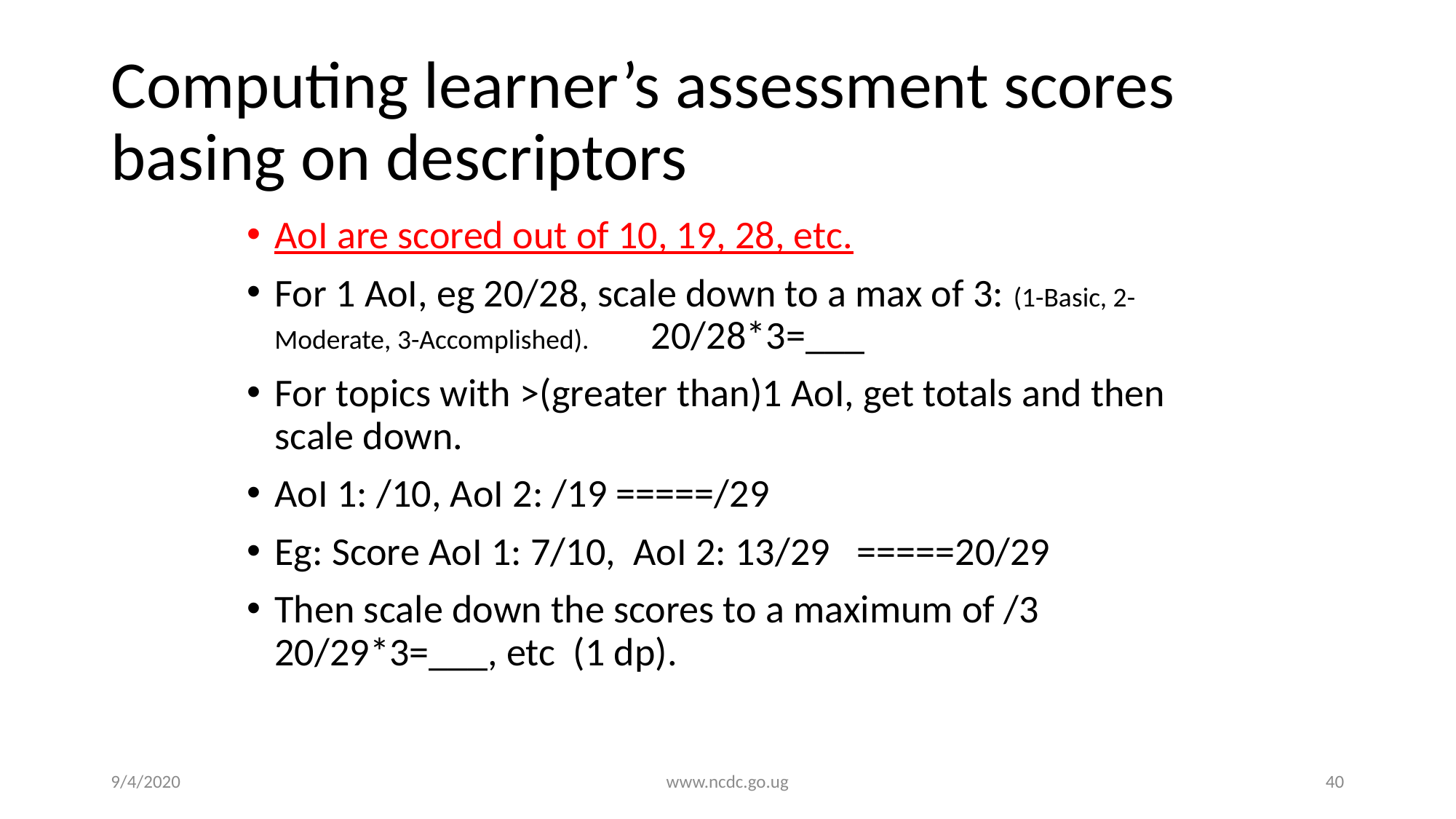

# Computing learner’s assessment scores basing on descriptors
AoI are scored out of 10, 19, 28, etc.
For 1 AoI, eg 20/28, scale down to a max of 3: (1-Basic, 2-Moderate, 3-Accomplished).          20/28*3=___
For topics with >(greater than)1 AoI, get totals and then scale down.
AoI 1: /10, AoI 2: /19 =====/29
Eg: Score AoI 1: 7/10,  AoI 2: 13/29   =====20/29
Then scale down the scores to a maximum of /3 20/29*3=___, etc  (1 dp).
9/4/2020
www.ncdc.go.ug
40